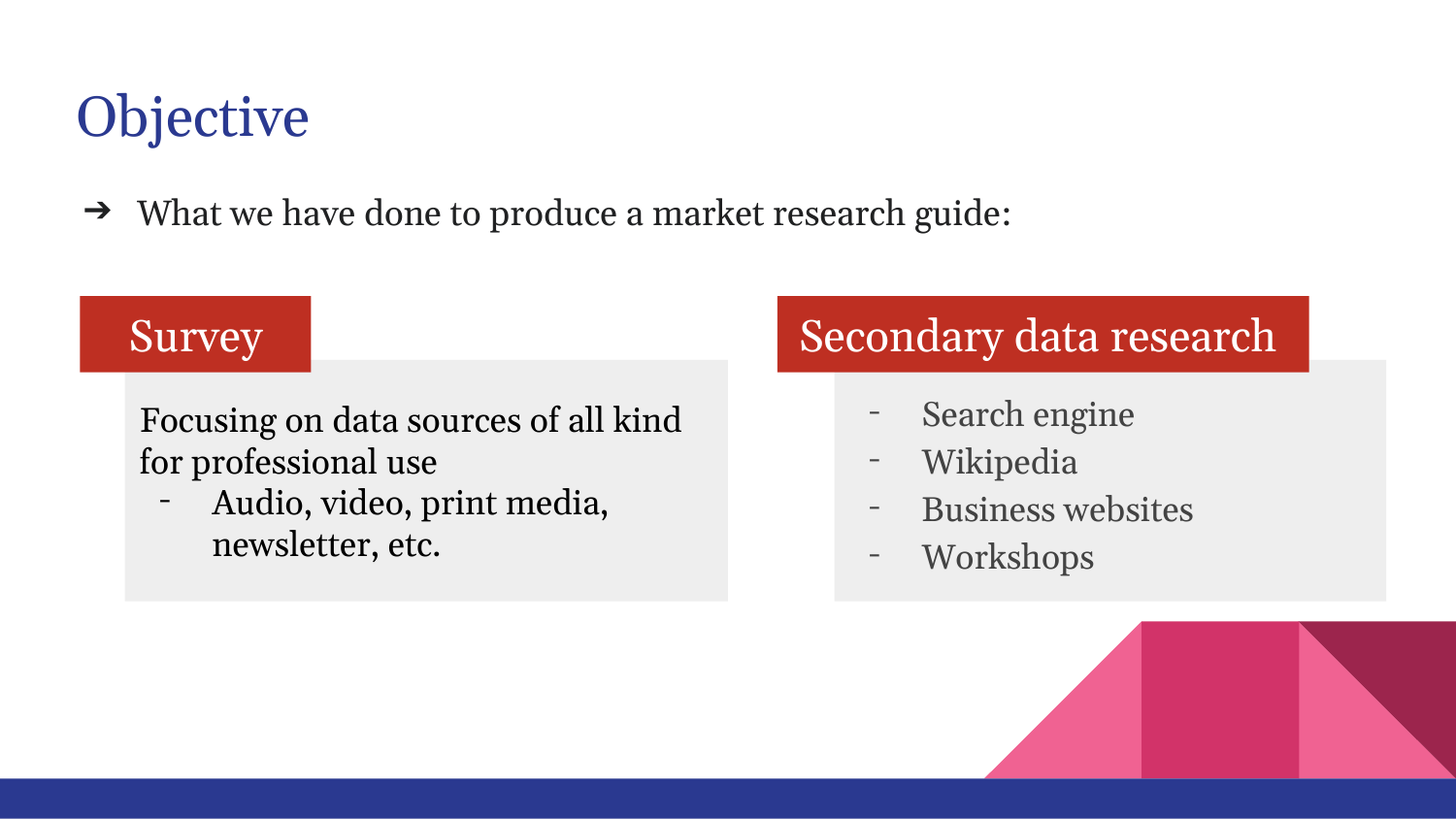

# Objective
What we have done to produce a market research guide:
Secondary data research
Survey
Focusing on data sources of all kind for professional use
Audio, video, print media, newsletter, etc.
Search engine
Wikipedia
Business websites
Workshops